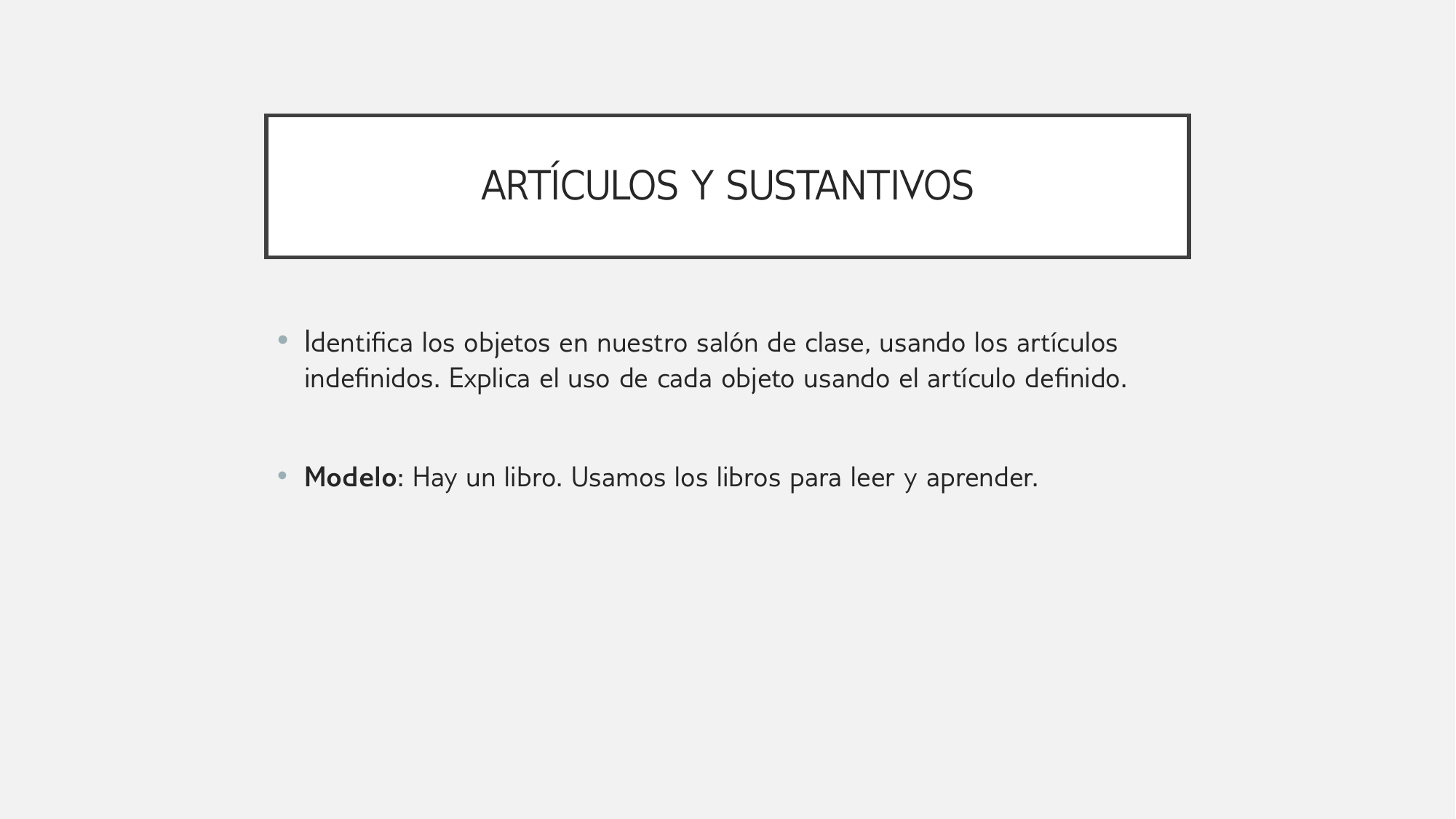

# ARTÍCULOS Y SUSTANTIVOS
Identifica los objetos en nuestro salón de clase, usando los artículos indefinidos. Explica el uso de cada objeto usando el artículo definido.

Modelo: Hay un libro. Usamos los libros para leer y aprender.